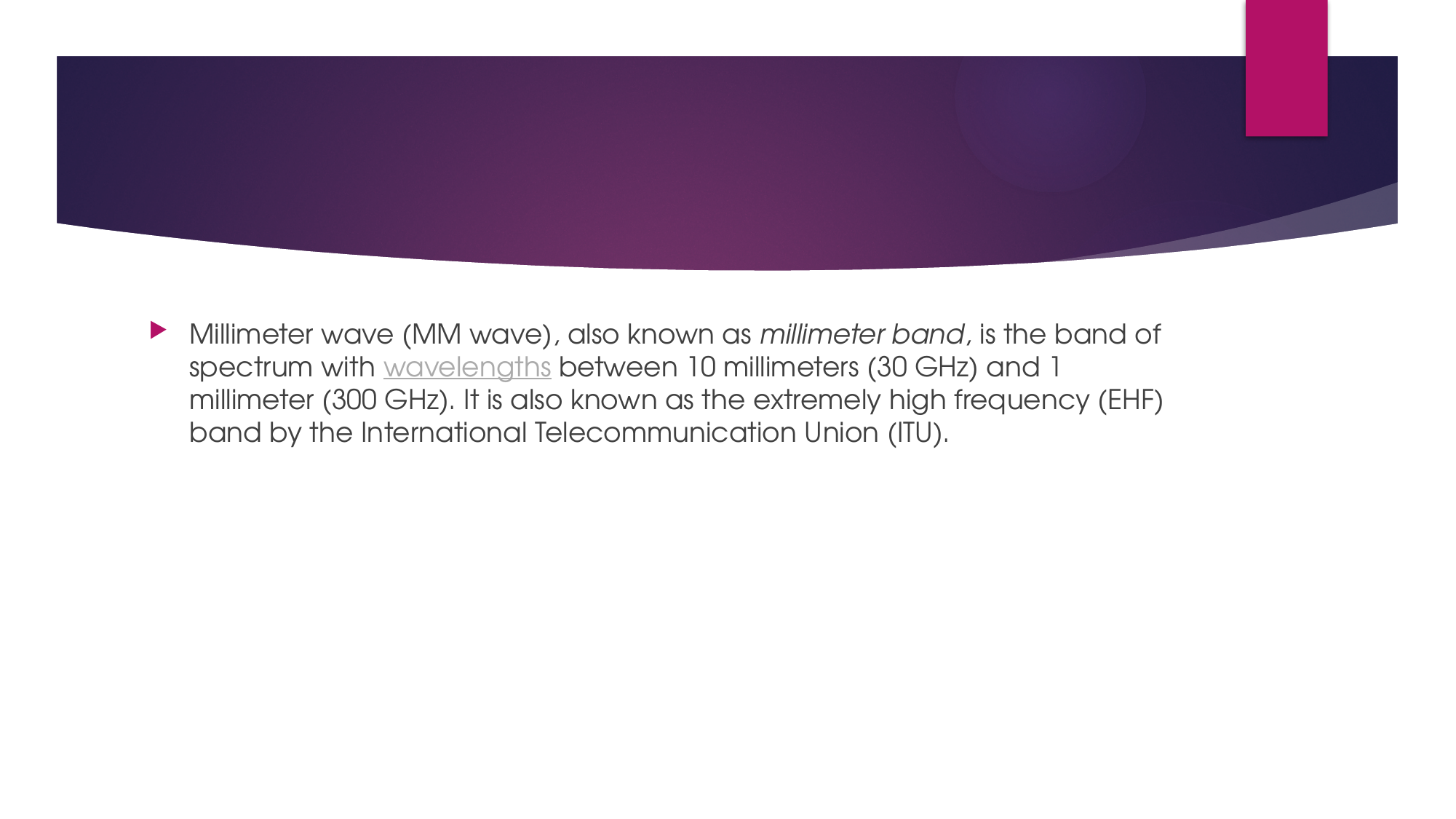

#
Millimeter wave (MM wave), also known as millimeter band, is the band of spectrum with wavelengths between 10 millimeters (30 GHz) and 1 millimeter (300 GHz). It is also known as the extremely high frequency (EHF) band by the International Telecommunication Union (ITU).